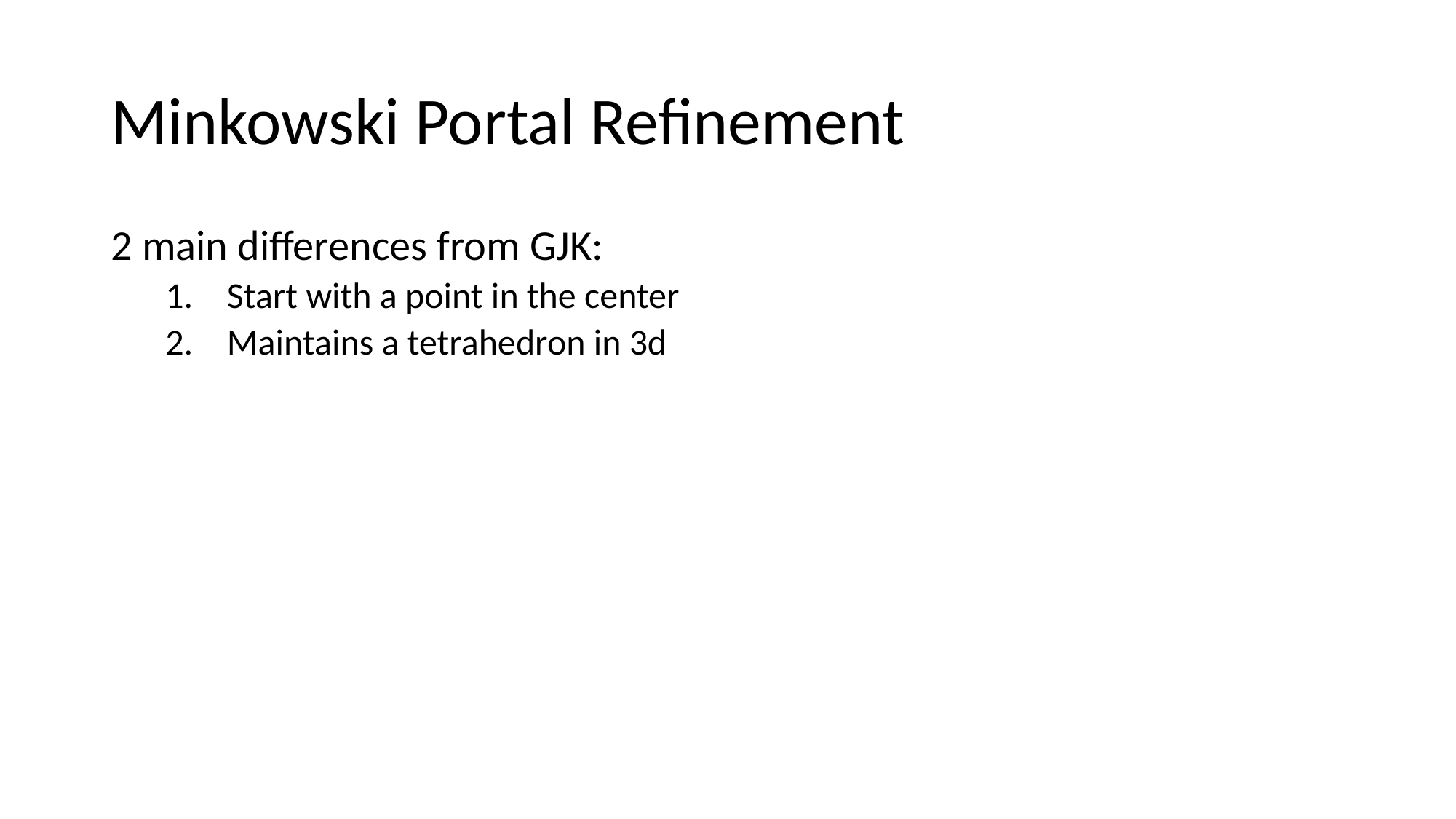

# Minkowski Portal Refinement
2 main differences from GJK:
Start with a point in the center
Maintains a tetrahedron in 3d